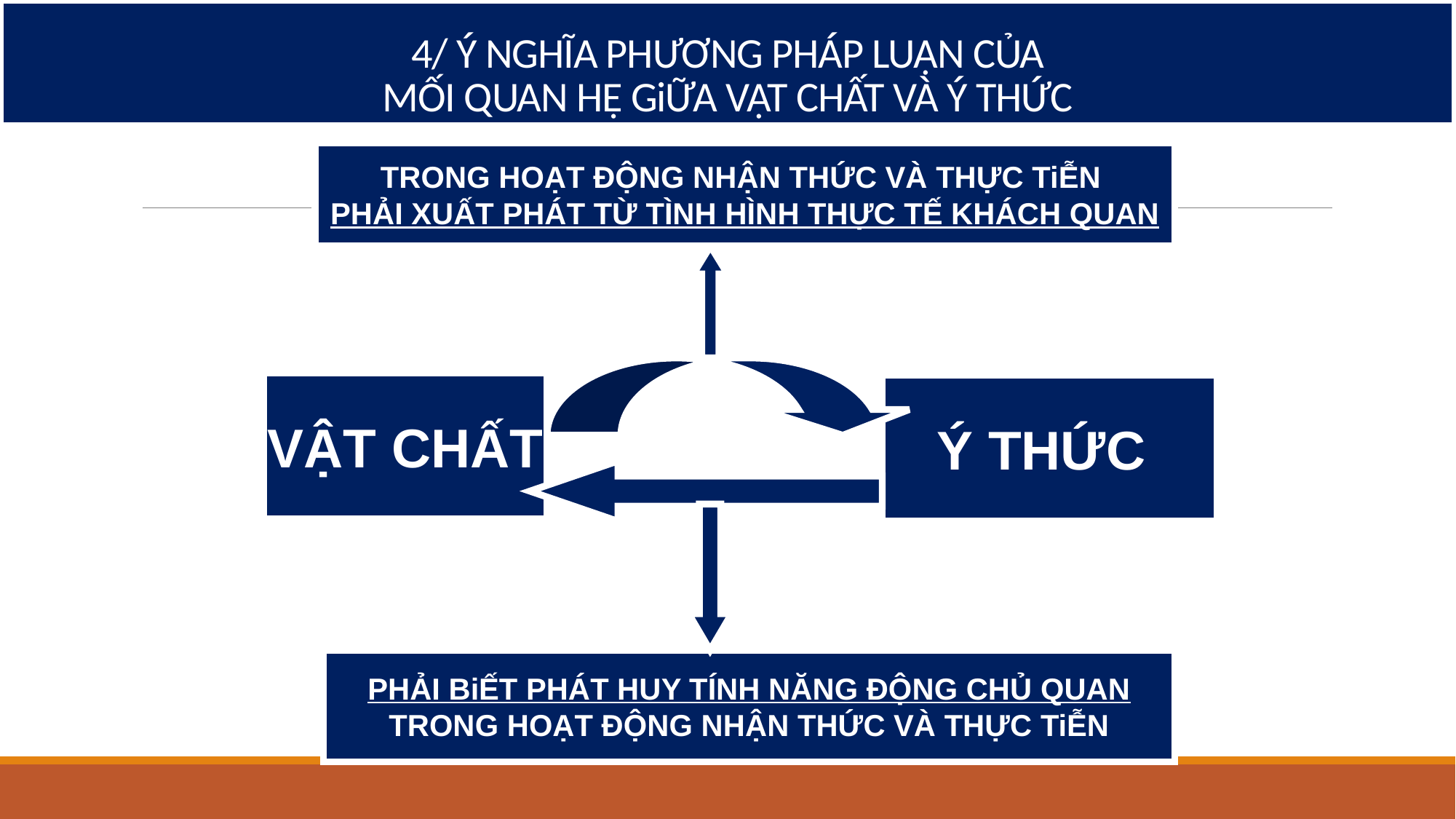

# 4/ Ý NGHĨA PHƯƠNG PHÁP LUẬN CỦA MỐI QUAN HỆ GiỮA VẬT CHẤT VÀ Ý THỨC

TRONG HOẠT ĐỘNG NHẬN THỨC VÀ THỰC TiỄN
PHẢI XUẤT PHÁT TỪ TÌNH HÌNH THỰC TẾ KHÁCH QUAN

VẬT CHẤT
Ý THỨC

PHẢI BiẾT PHÁT HUY TÍNH NĂNG ĐỘNG CHỦ QUAN
TRONG HOẠT ĐỘNG NHẬN THỨC VÀ THỰC TiỄN